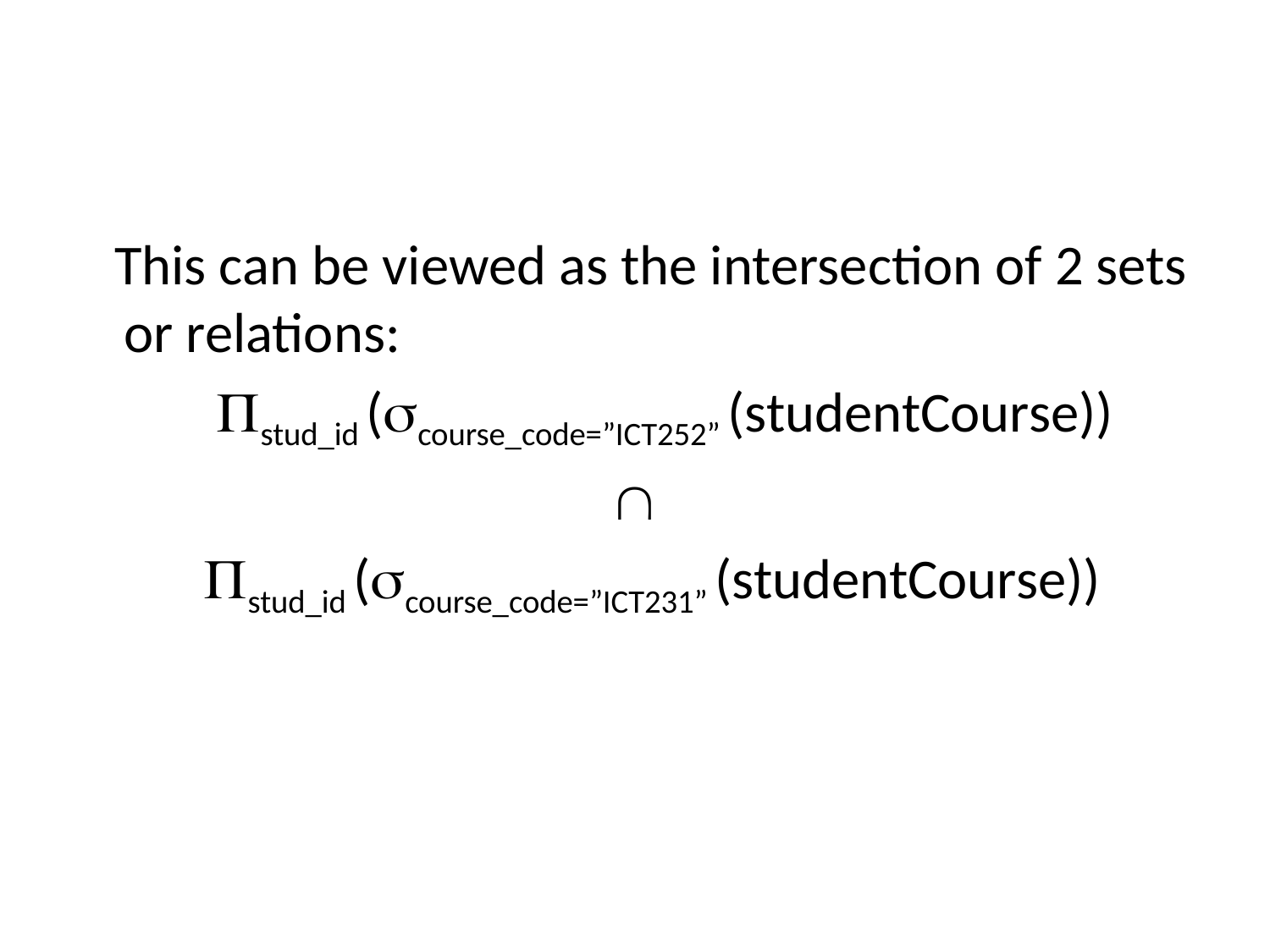

#
   This can be viewed as the intersection of 2 sets or relations:
           Πstud_id (σcourse_code=”ICT252” (studentCourse))
∩
          Πstud_id (σcourse_code=”ICT231” (studentCourse))